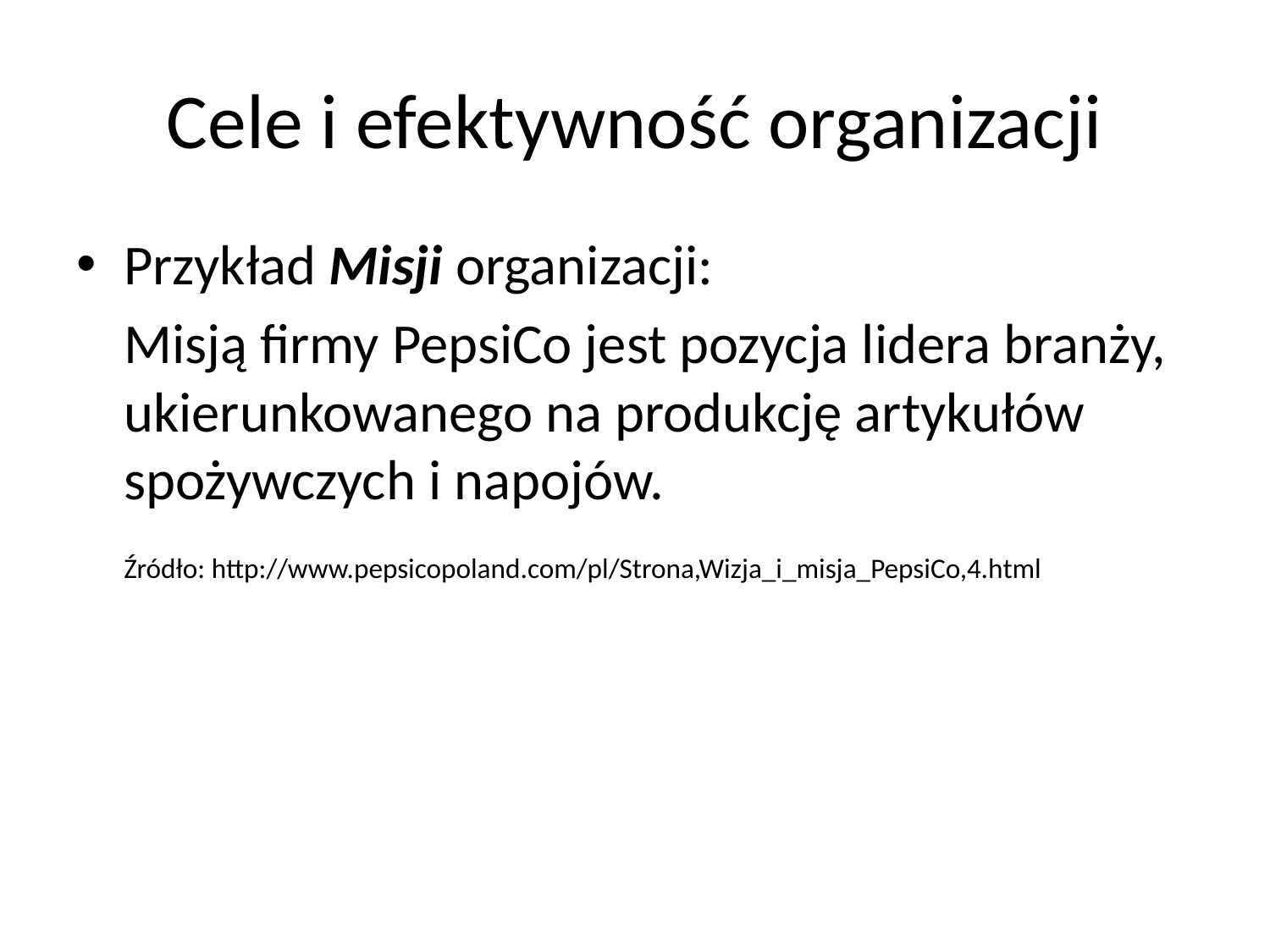

# Cele i efektywność organizacji
Przykład Misji organizacji:
	Misją firmy PepsiCo jest pozycja lidera branży, ukierunkowanego na produkcję artykułów spożywczych i napojów.
	Źródło: http://www.pepsicopoland.com/pl/Strona,Wizja_i_misja_PepsiCo,4.html